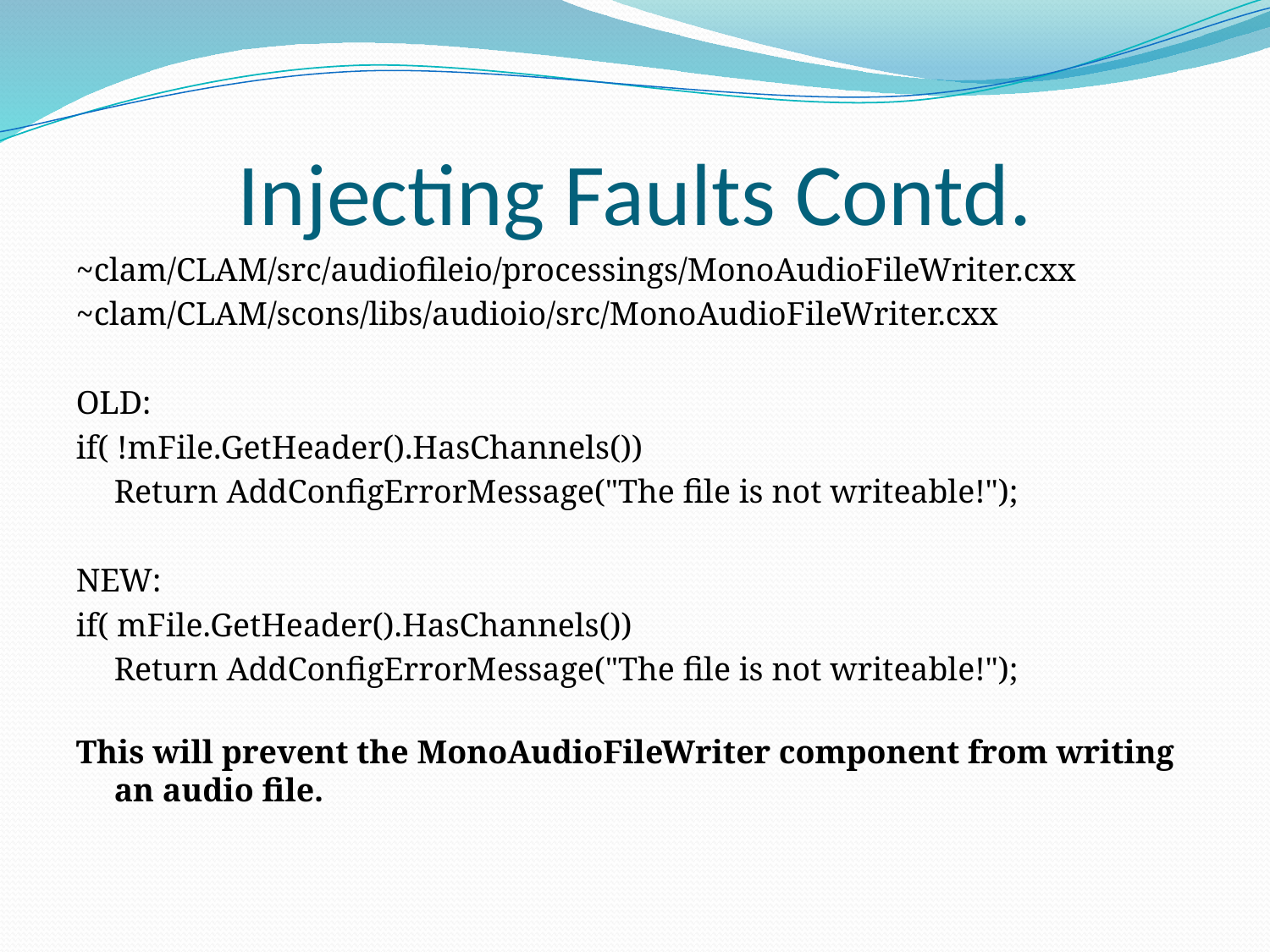

# Injecting Faults Contd.
~clam/CLAM/src/audiofileio/processings/MonoAudioFileWriter.cxx
~clam/CLAM/scons/libs/audioio/src/MonoAudioFileWriter.cxx

OLD:
if( !mFile.GetHeader().HasChannels())
	Return AddConfigErrorMessage("The file is not writeable!");

NEW:
if( mFile.GetHeader().HasChannels())
	Return AddConfigErrorMessage("The file is not writeable!");
This will prevent the MonoAudioFileWriter component from writing an audio file.